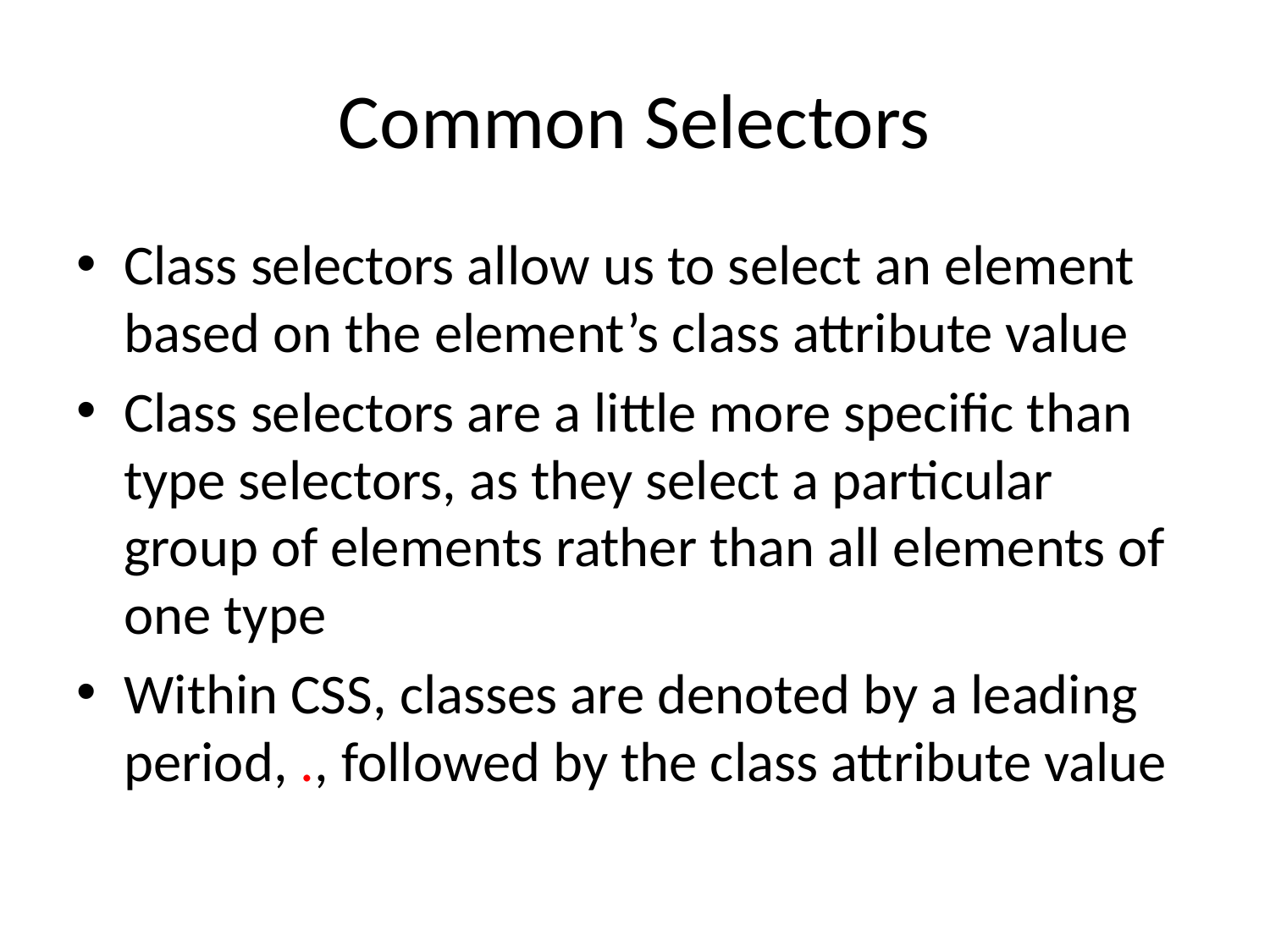

# Common Selectors
Class selectors allow us to select an element based on the element’s class attribute value
Class selectors are a little more specific than type selectors, as they select a particular group of elements rather than all elements of one type
Within CSS, classes are denoted by a leading period, ., followed by the class attribute value